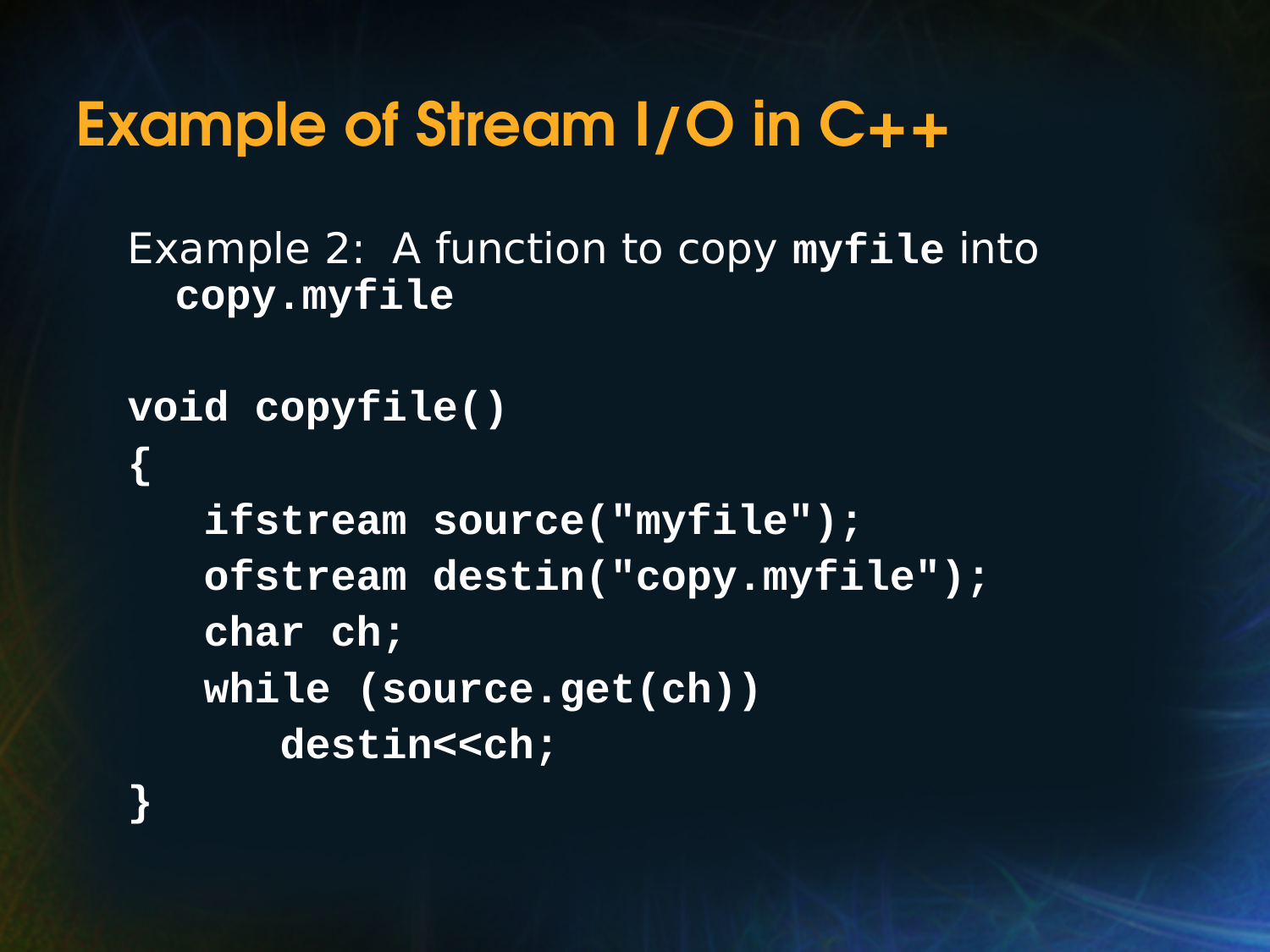

# Example of Stream I/O in C++
Example 2:  A function to copy myfile into copy.myfile

void copyfile()
{
   ifstream source("myfile");
   ofstream destin("copy.myfile");
   char ch;
   while (source.get(ch))
      destin<<ch;
}